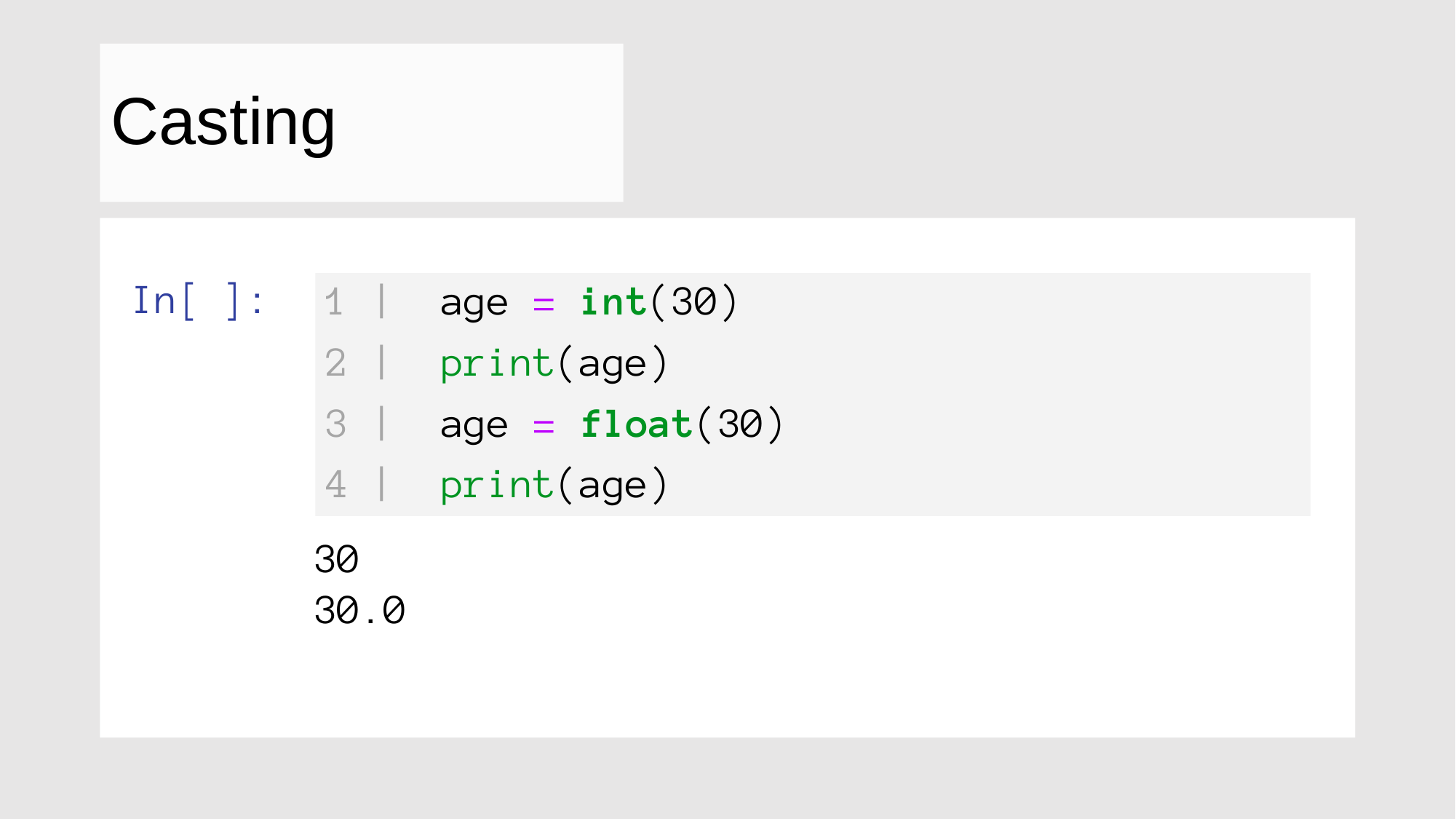

# Casting

In[ ]:
1 |  age = int(30)
2 |  print(age)
3 |  age = float(30)
4 |  print(age)

30
30.0